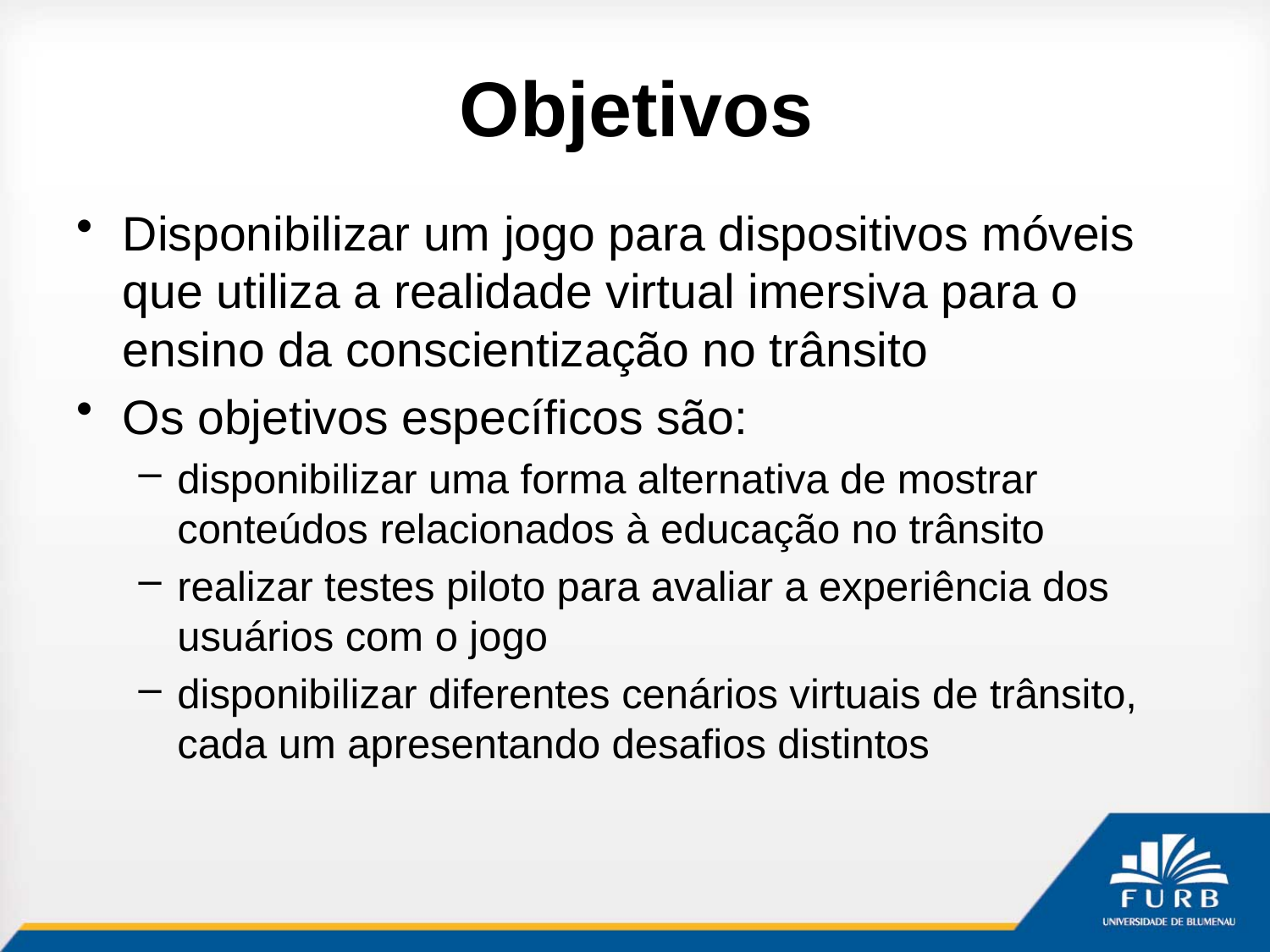

# Objetivos
Disponibilizar um jogo para dispositivos móveis que utiliza a realidade virtual imersiva para o ensino da conscientização no trânsito
Os objetivos específicos são:
disponibilizar uma forma alternativa de mostrar conteúdos relacionados à educação no trânsito
realizar testes piloto para avaliar a experiência dos usuários com o jogo
disponibilizar diferentes cenários virtuais de trânsito, cada um apresentando desafios distintos